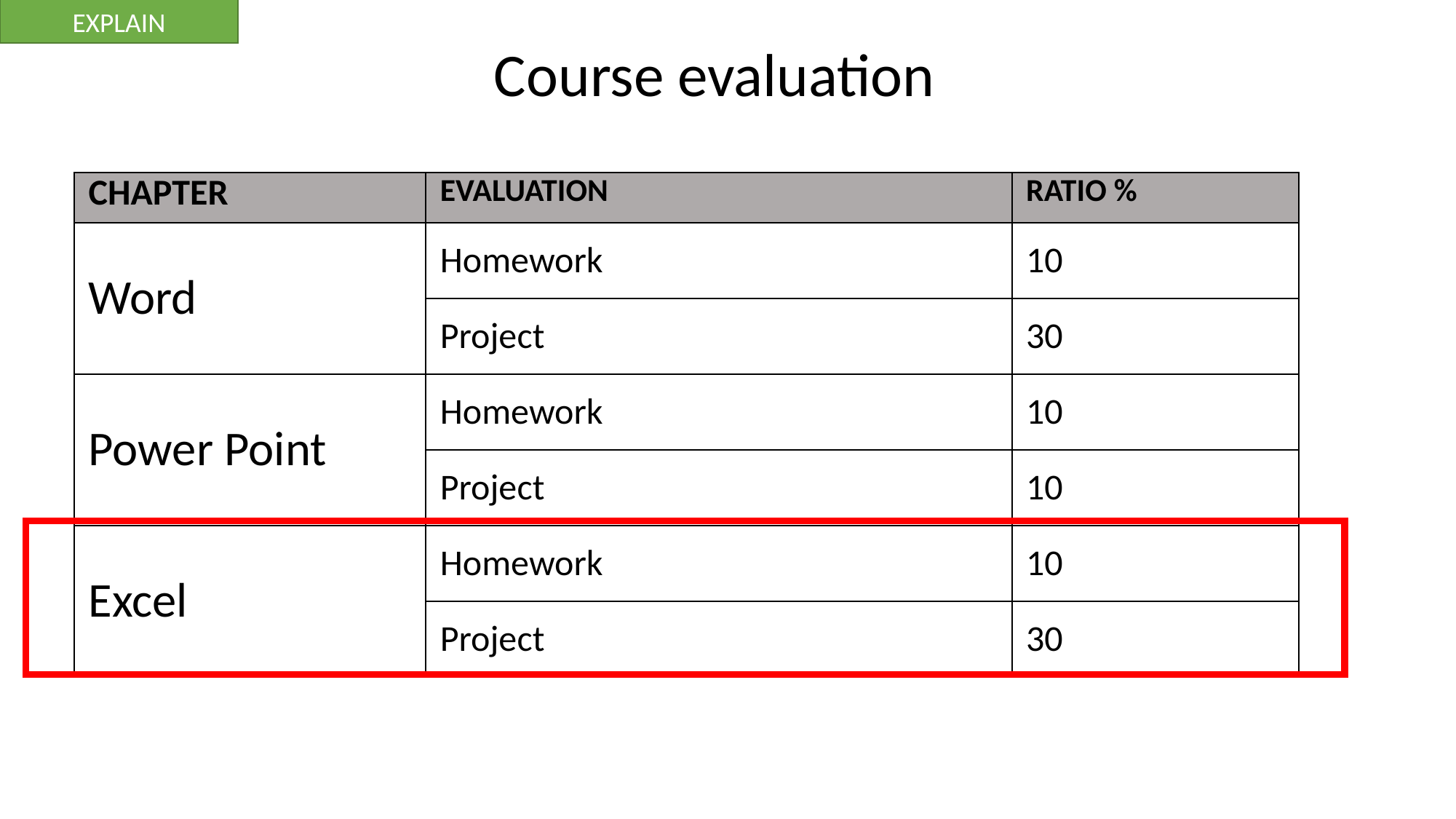

EXPLAIN
Course evaluation
| CHAPTER | EVALUATION | RATIO % |
| --- | --- | --- |
| Word | Homework | 10 |
|  | Project | 30 |
| Power Point | Homework | 10 |
|  | Project | 10 |
| Excel | Homework | 10 |
|  | Project | 30 |